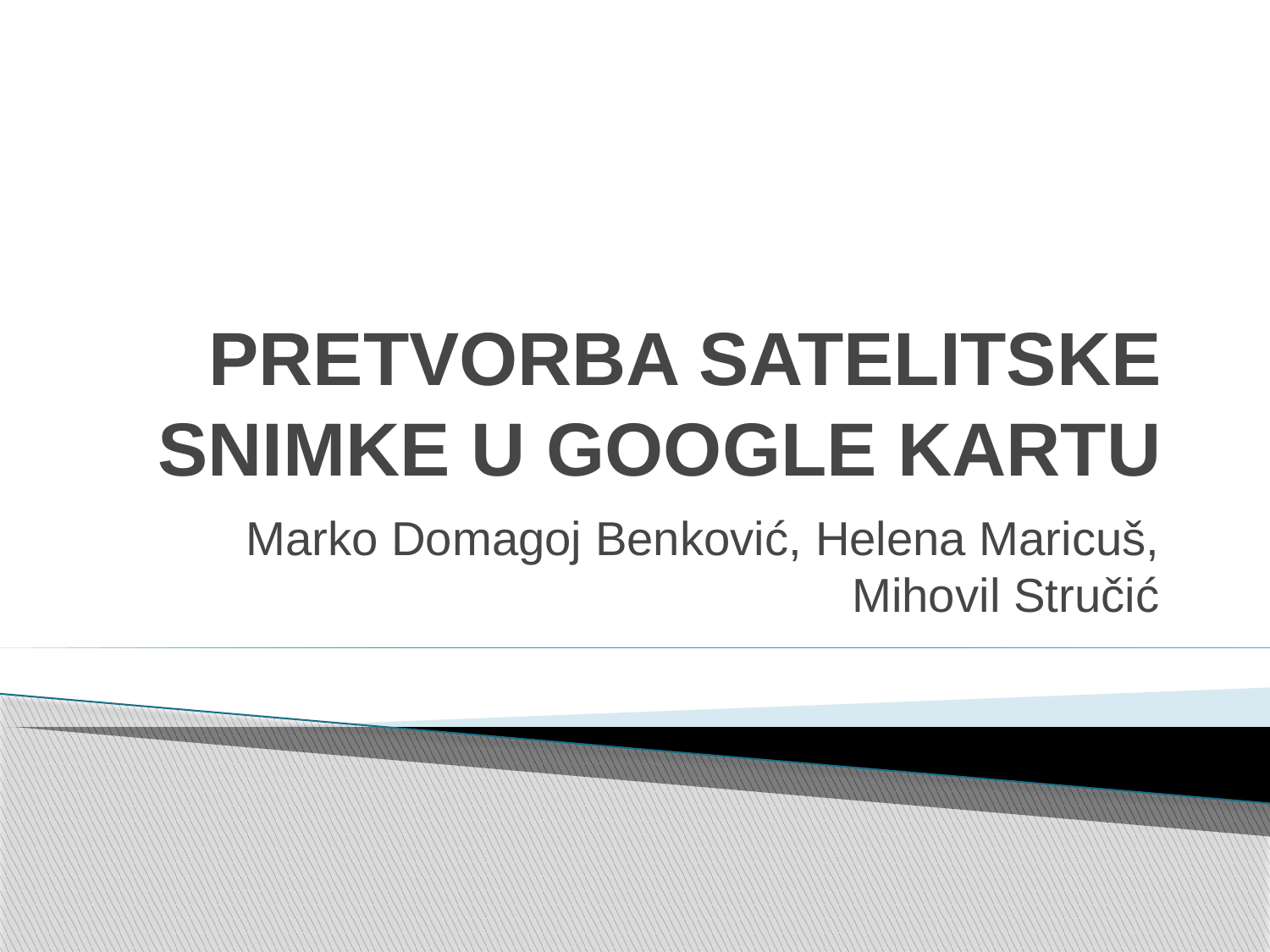

# PRETVORBA SATELITSKE SNIMKE U GOOGLE KARTU
Marko Domagoj Benković, Helena Maricuš, Mihovil Stručić